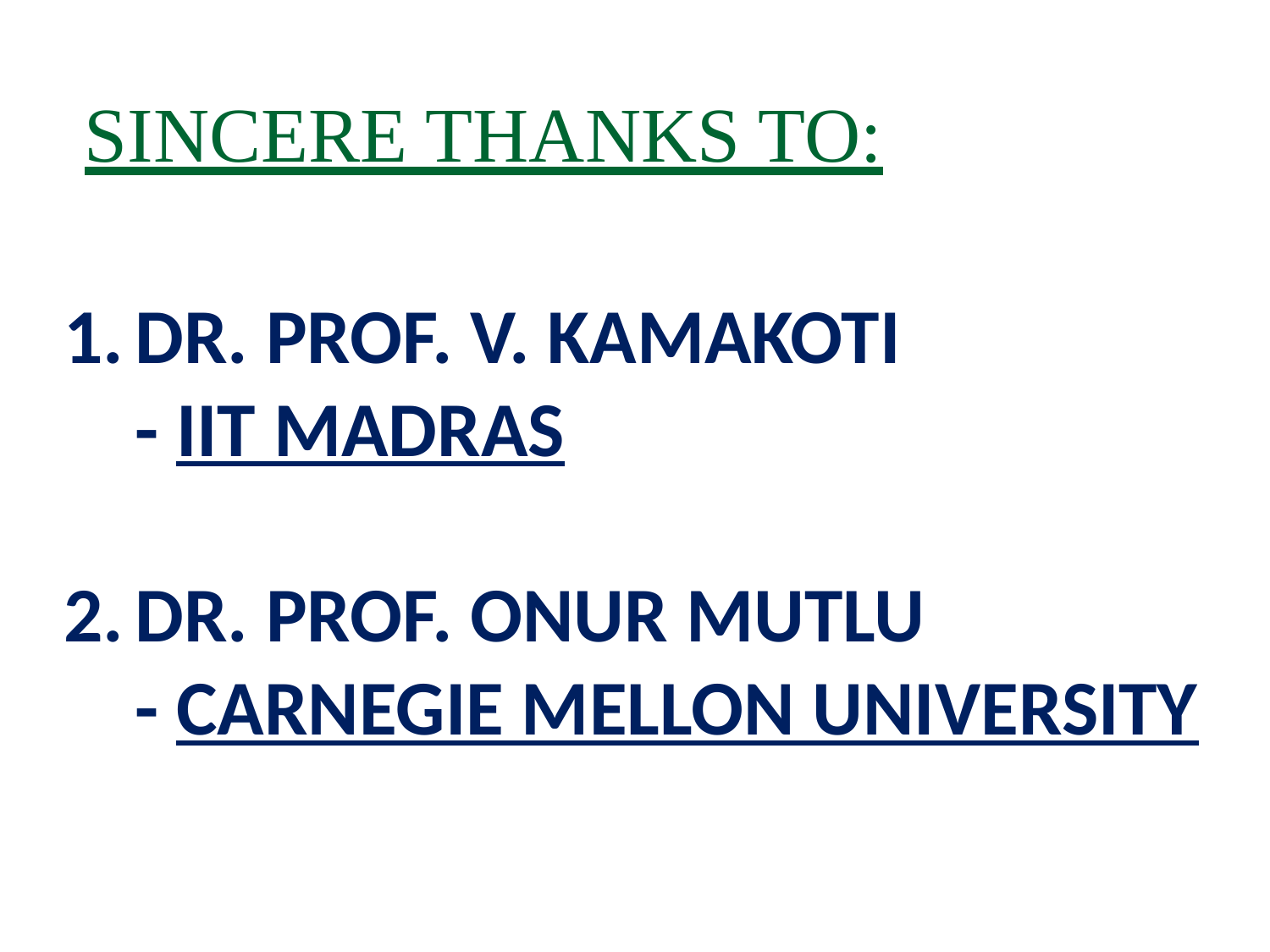

# SINCERE THANKS TO:
DR. PROF. V. KAMAKOTI
- IIT MADRAS

DR. PROF. ONUR MUTLU
- CARNEGIE MELLON UNIVERSITY